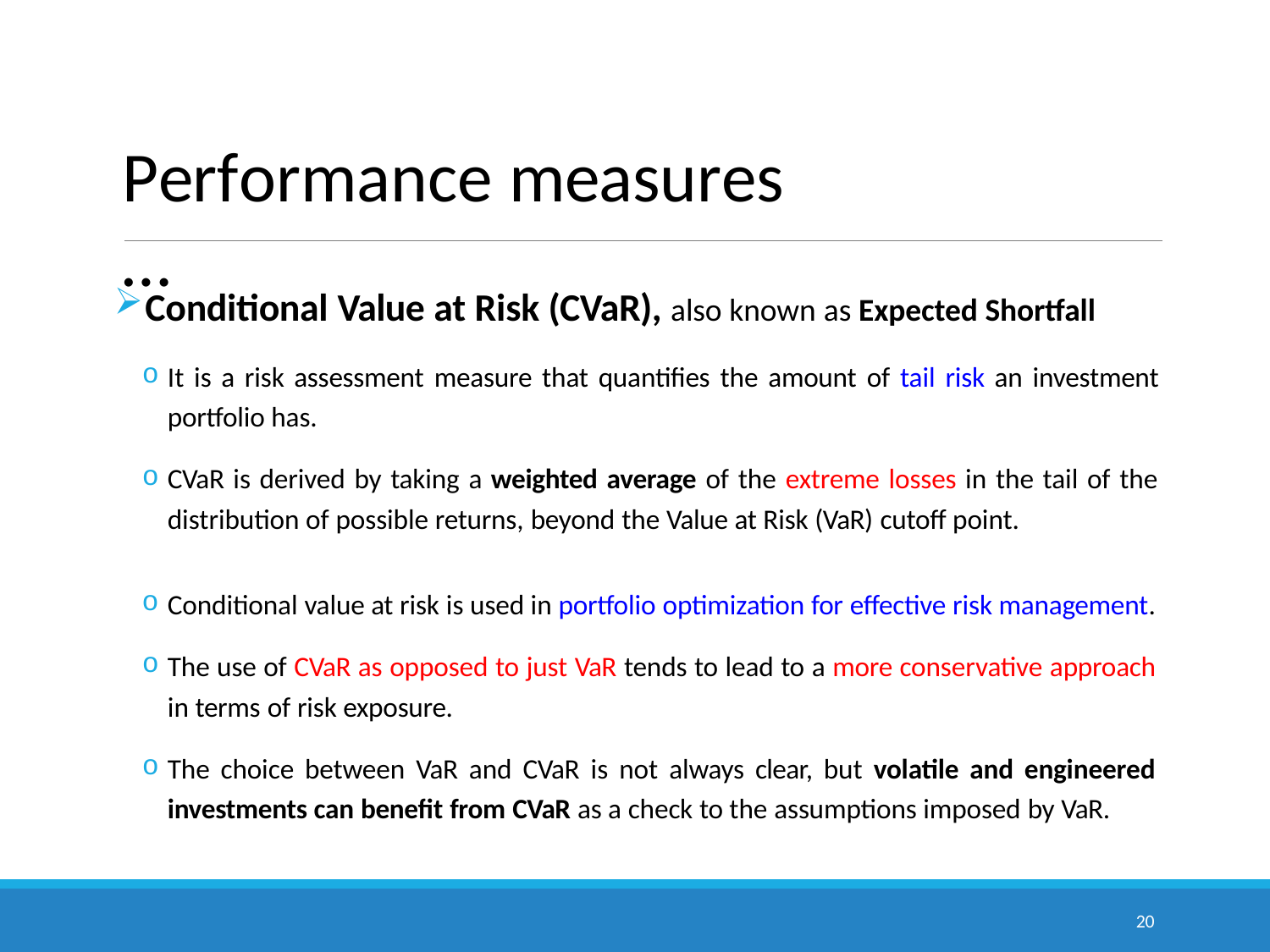

# Performance measures …
Conditional Value at Risk (CVaR), also known as Expected Shortfall
It is a risk assessment measure that quantifies the amount of tail risk an investment  portfolio has.
CVaR is derived by taking a weighted average of the extreme losses in the tail of the  distribution of possible returns, beyond the Value at Risk (VaR) cutoff point.

Conditional value at risk is used in portfolio optimization for effective risk management.
The use of CVaR as opposed to just VaR tends to lead to a more conservative approach  in terms of risk exposure.
The choice between VaR and CVaR is not always clear, but volatile and engineered  investments can benefit from CVaR as a check to the assumptions imposed by VaR.
20